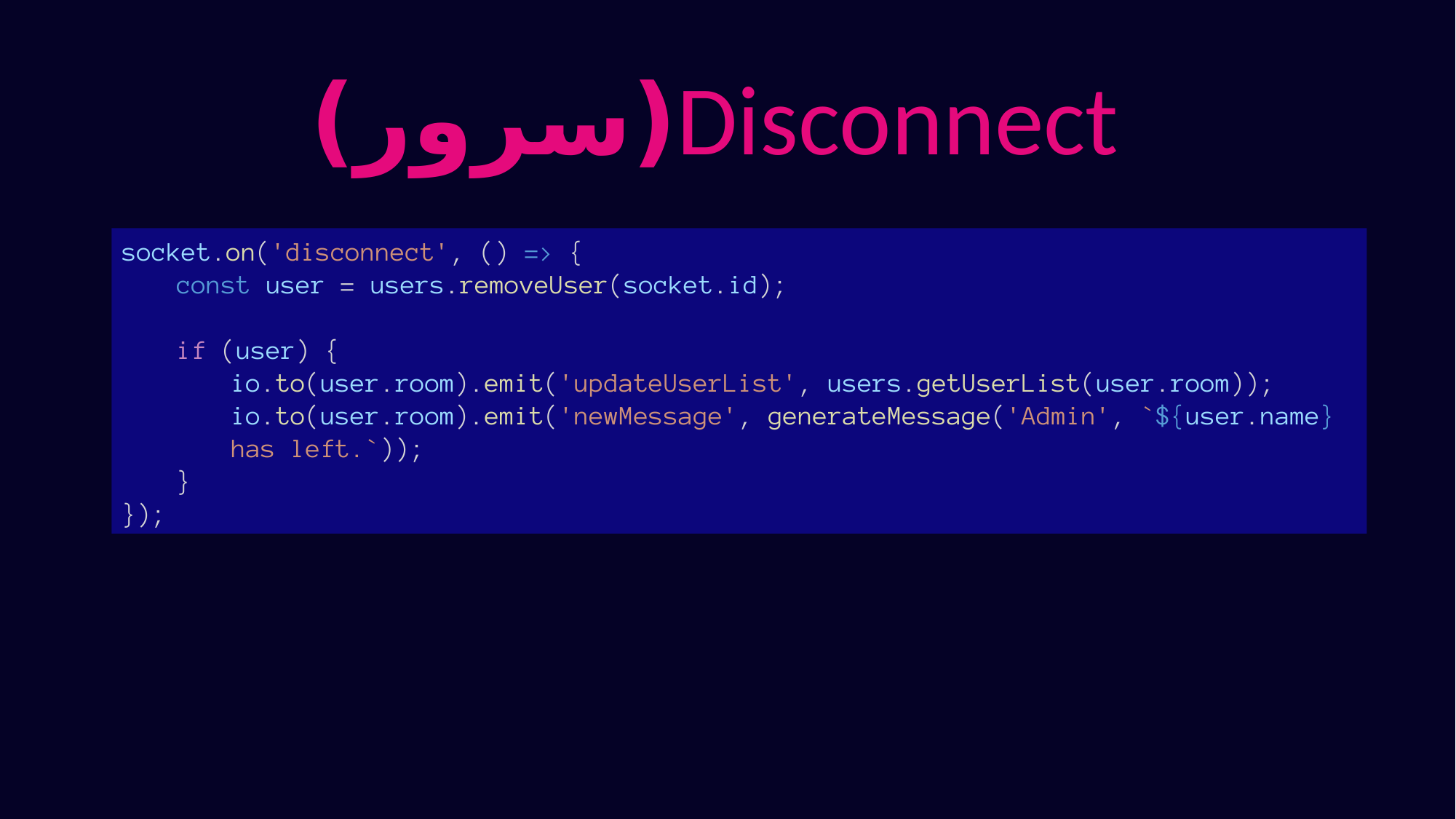

# Disconnect(سرور)
socket.on('disconnect', () => {
const user = users.removeUser(socket.id);
if (user) {
io.to(user.room).emit('updateUserList', users.getUserList(user.room));
io.to(user.room).emit('newMessage', generateMessage('Admin', `${user.name} has left.`));
}
});